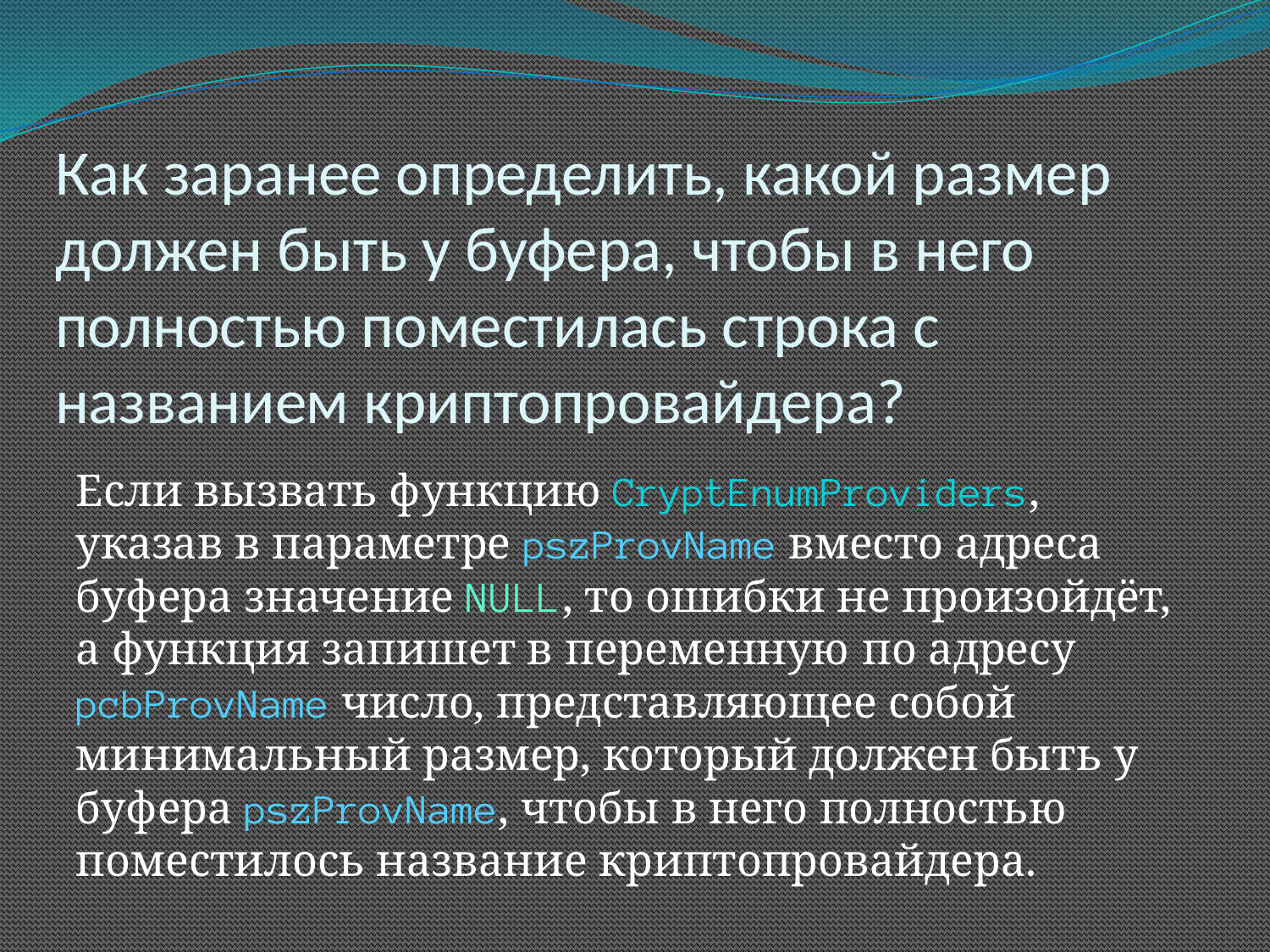

# Как заранее определить, какой размер должен быть у буфера, чтобы в него полностью поместилась строка с названием криптопровайдера?
Если вызвать функцию CryptEnumProviders, указав в параметре pszProvName вместо адреса буфера значение NULL, то ошибки не произойдёт, а функция запишет в переменную по адресу pcbProvName число, представляющее собой минимальный размер, который должен быть у буфера pszProvName, чтобы в него полностью поместилось название криптопровайдера.